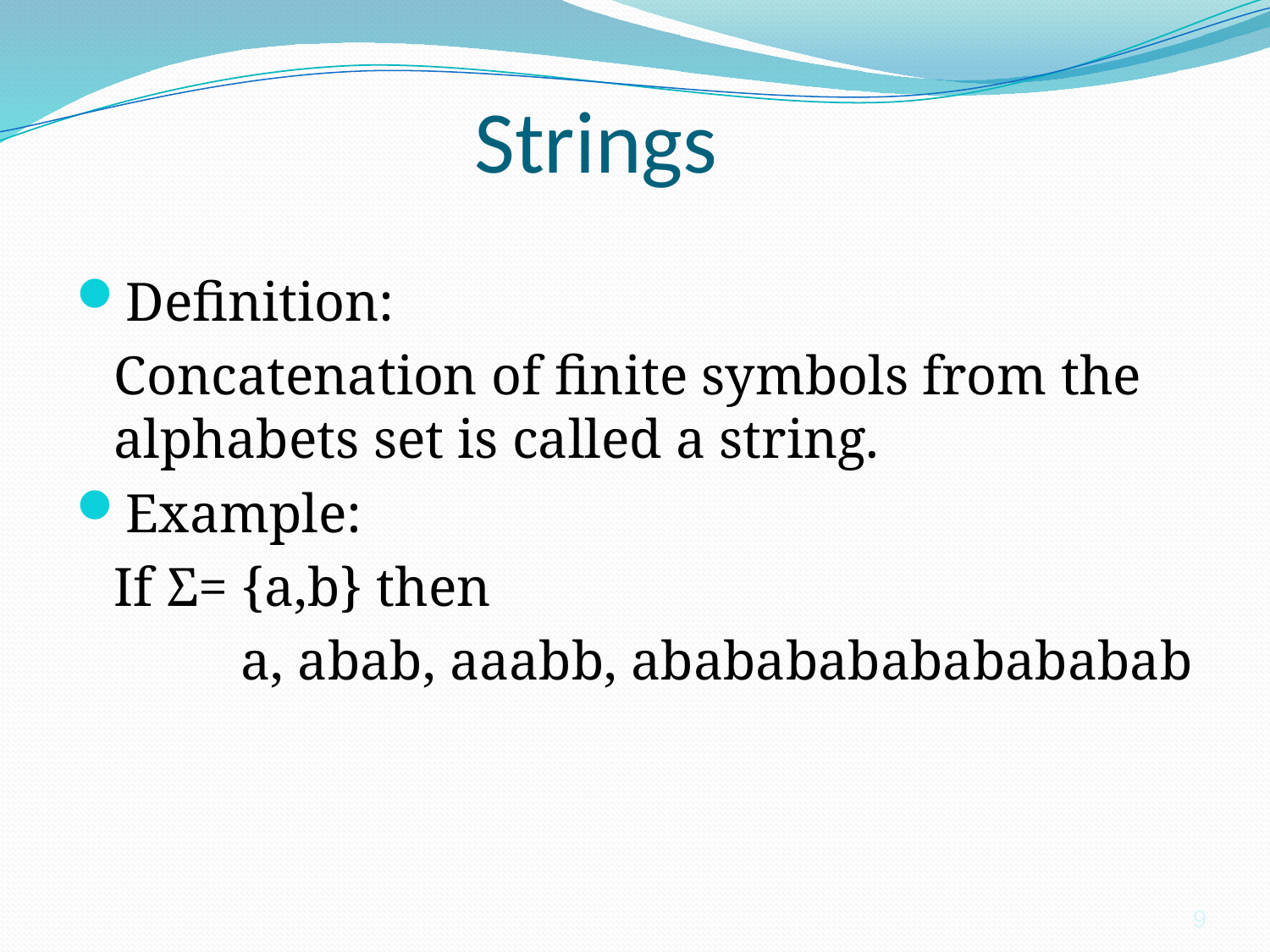

# Strings
Definition:
	Concatenation of finite symbols from the alphabets set is called a string.
Example:
	If Σ= {a,b} then
		a, abab, aaabb, ababababababababab

9